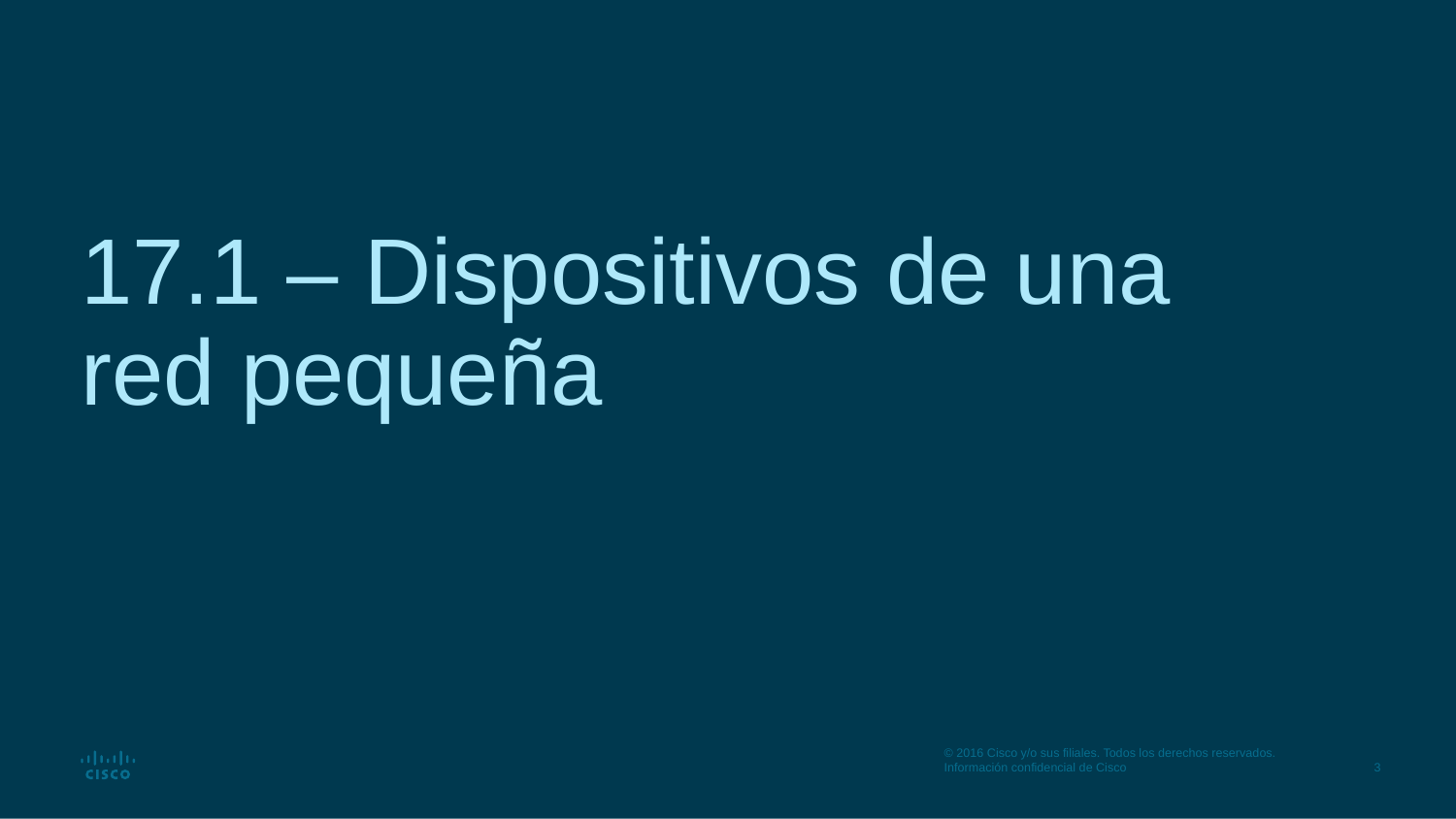

# 17.1 – Dispositivos de una red pequeña